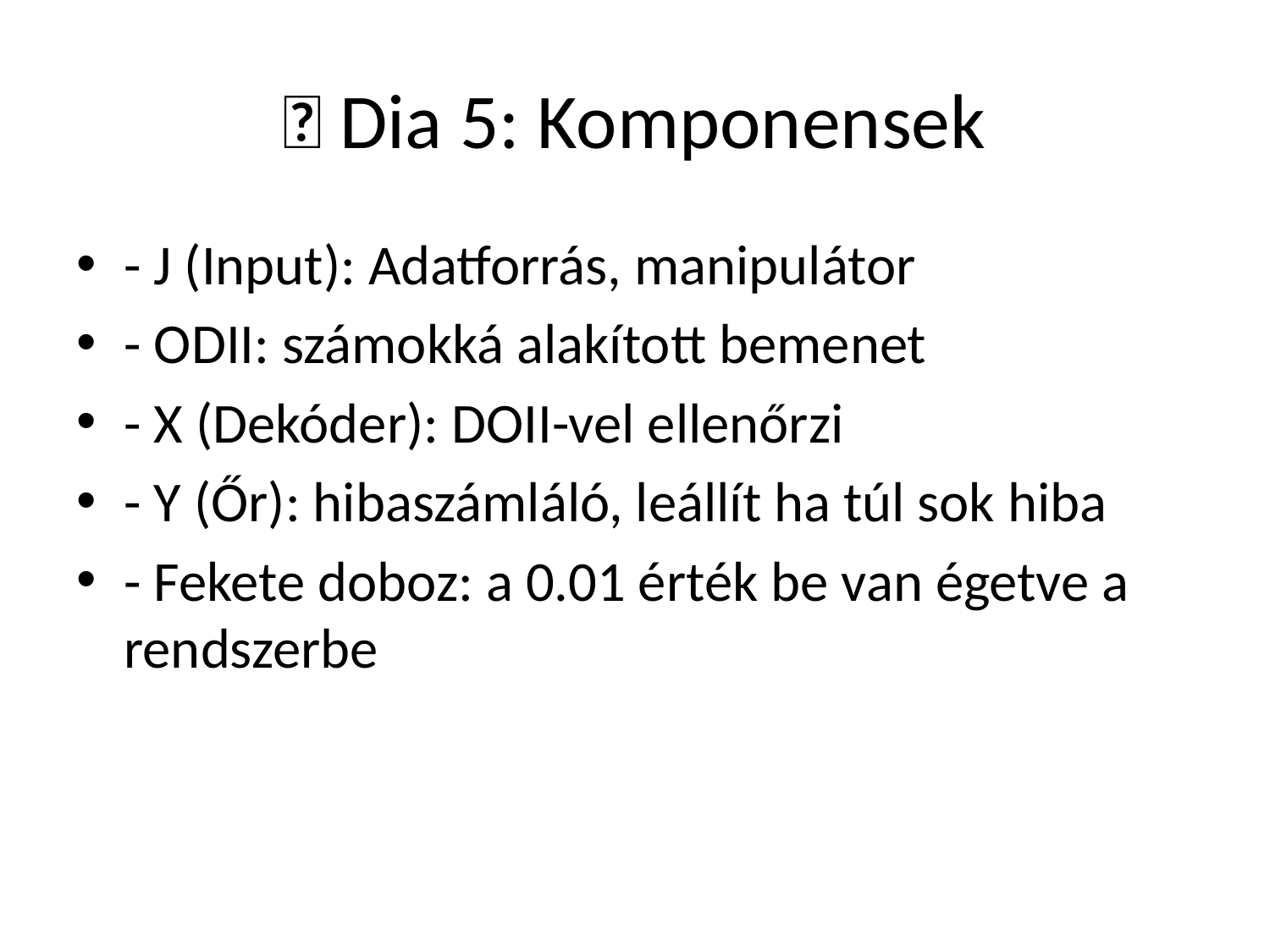

# 🧩 Dia 5: Komponensek
- J (Input): Adatforrás, manipulátor
- ODII: számokká alakított bemenet
- X (Dekóder): DOII-vel ellenőrzi
- Y (Őr): hibaszámláló, leállít ha túl sok hiba
- Fekete doboz: a 0.01 érték be van égetve a rendszerbe